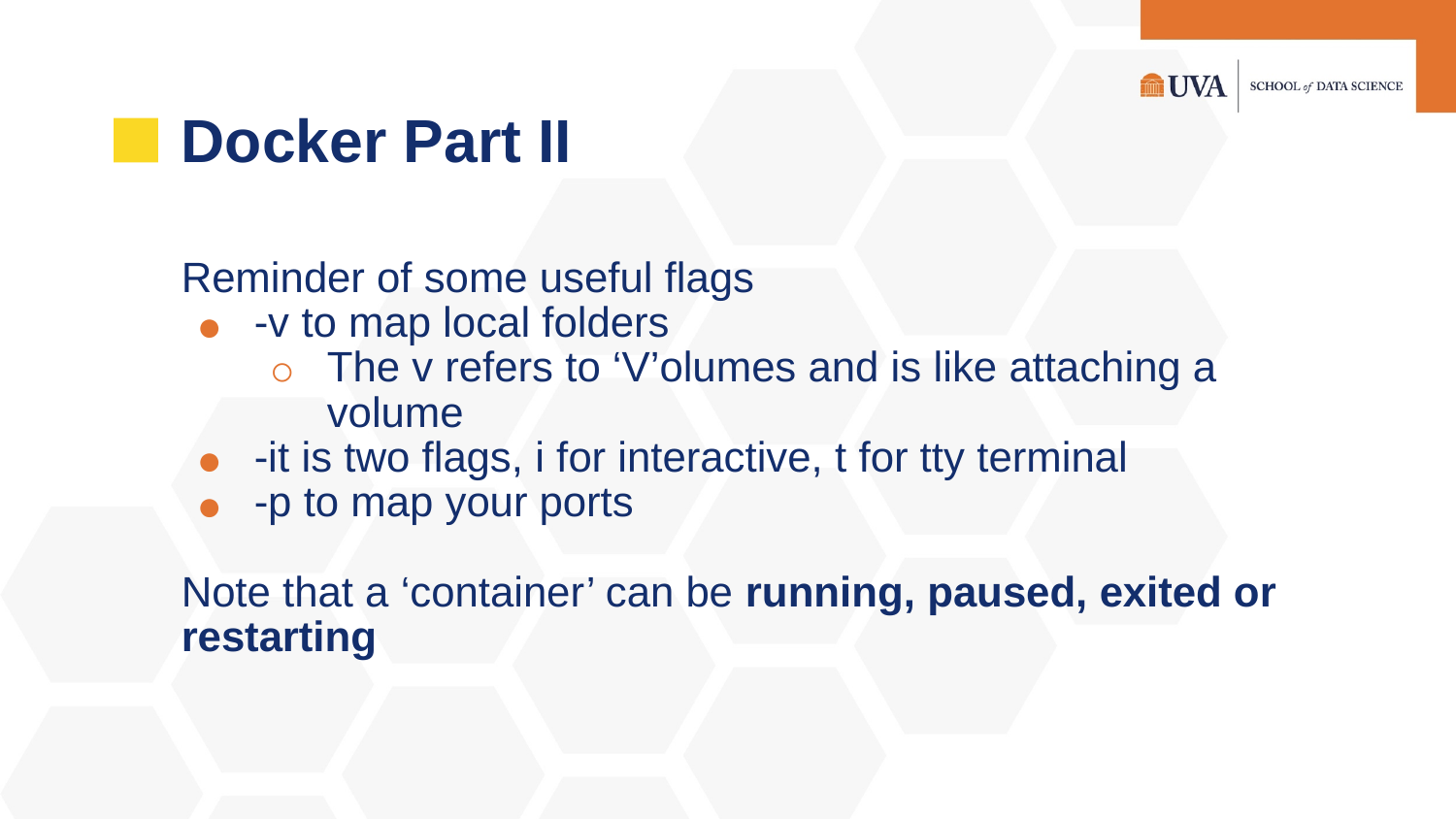

# Docker Part II

Reminder of some useful flags
-v to map local folders
The v refers to ‘V’olumes and is like attaching a volume
-it is two flags, i for interactive, t for tty terminal
-p to map your ports

Note that a ‘container’ can be running, paused, exited or restarting